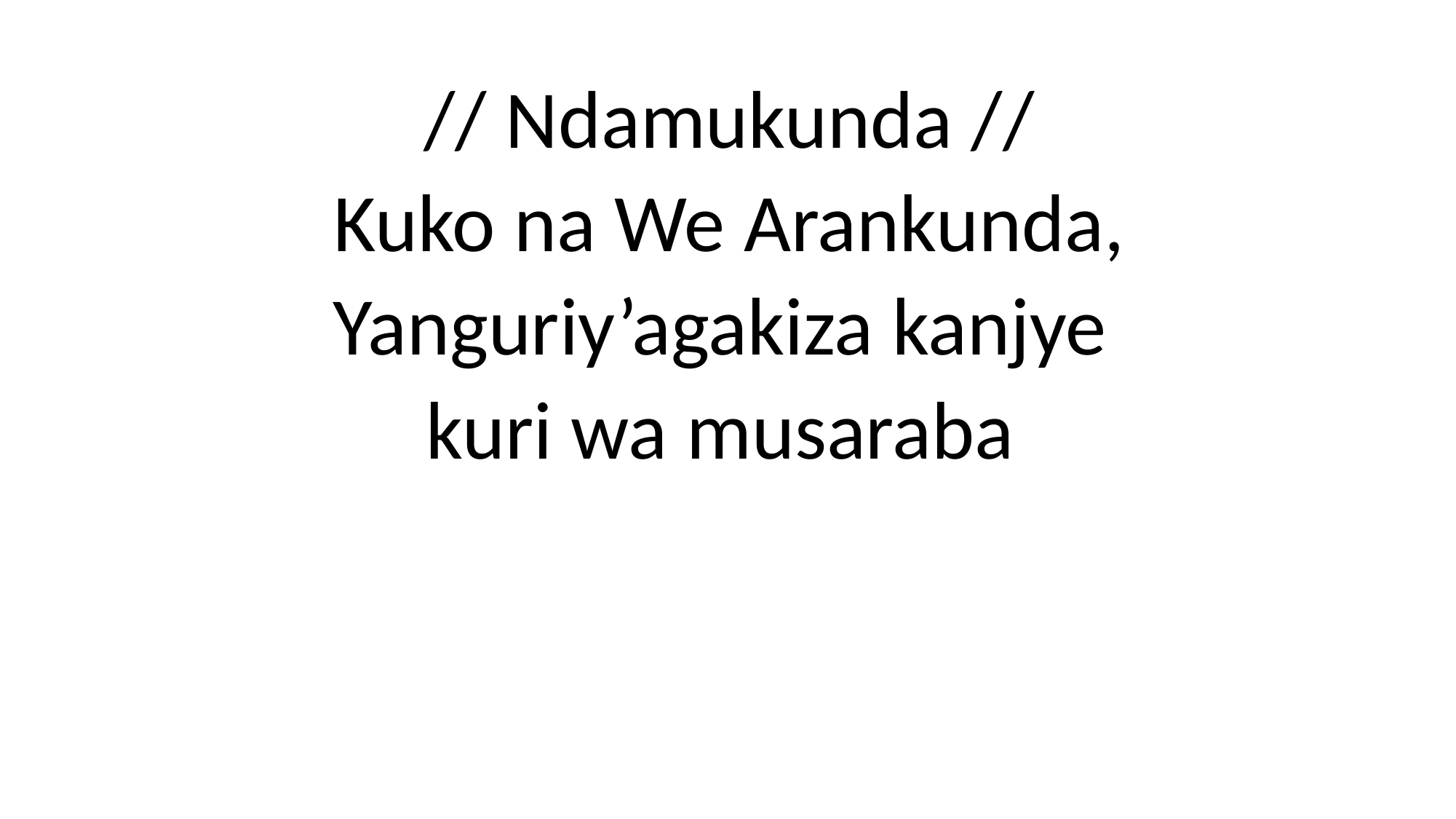

// Ndamukunda //
Kuko na We Arankunda,
Yanguriy’agakiza kanjye
kuri wa musaraba